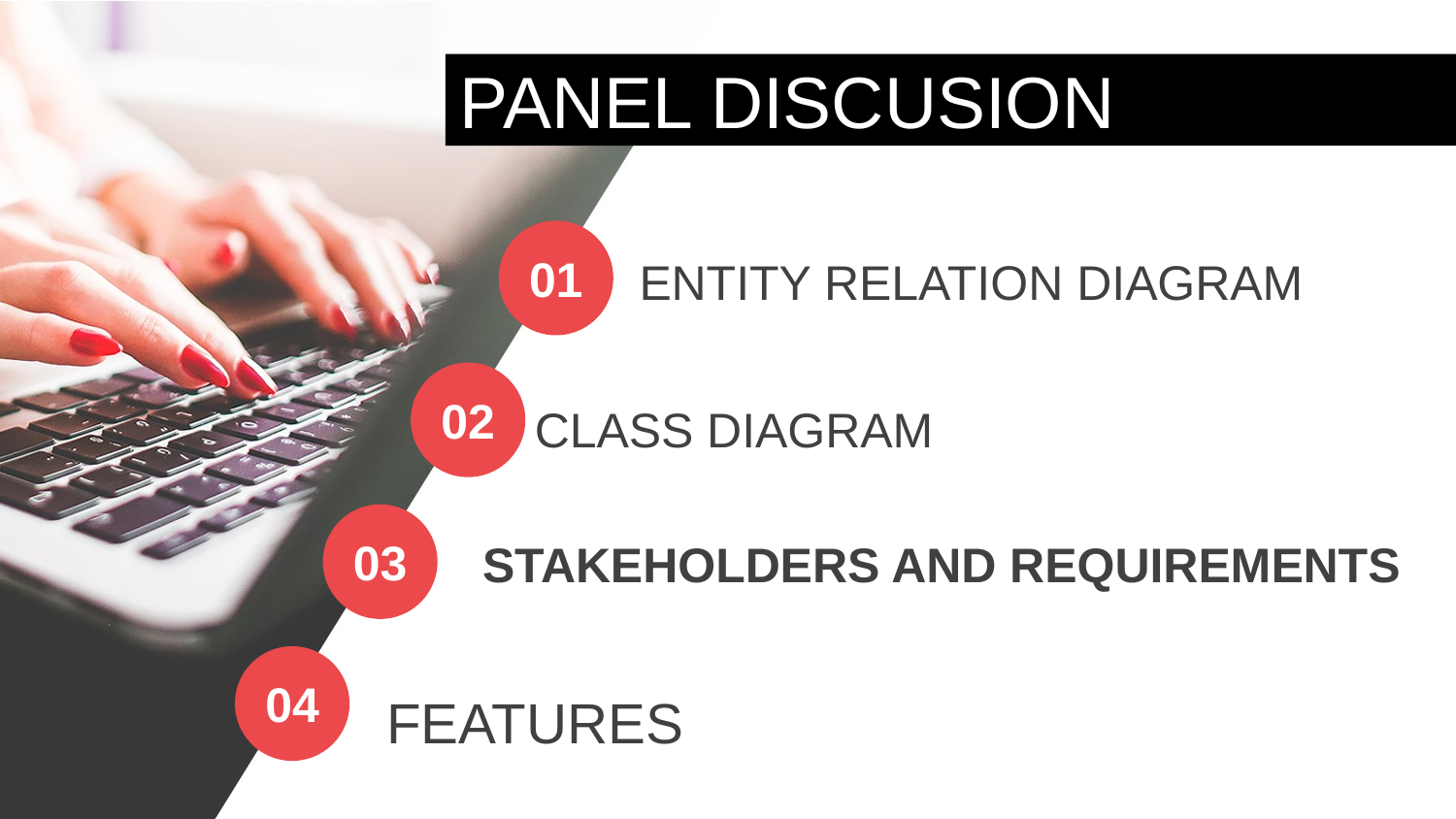

PANEL DISCUSION

01
ENTITY RELATION DIAGRAM

02
CLASS DIAGRAM

03
STAKEHOLDERS AND REQUIREMENTS

04
FEATURES